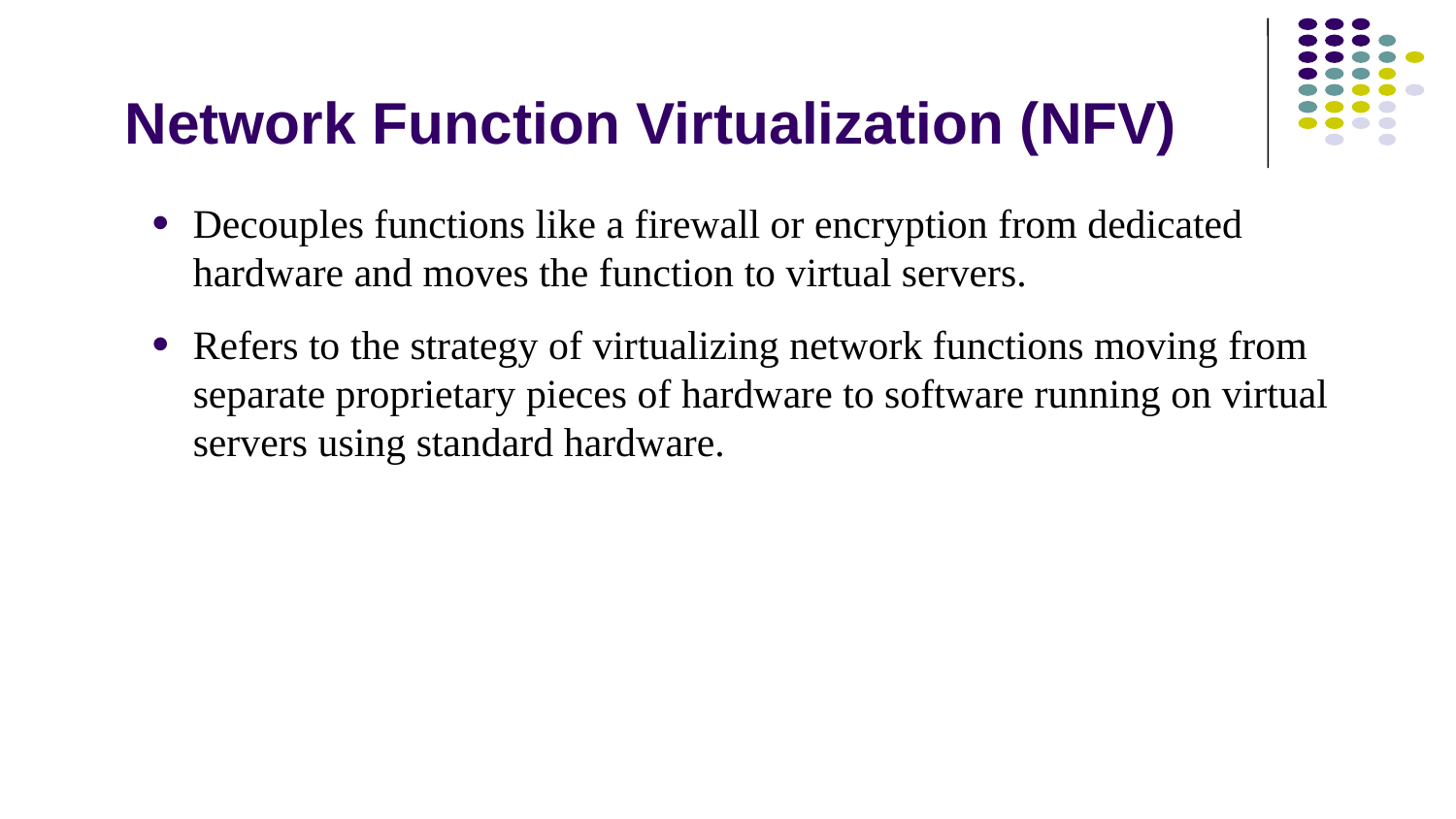

# Network Function Virtualization (NFV)
Decouples functions like a firewall or encryption from dedicated hardware and moves the function to virtual servers.
Refers to the strategy of virtualizing network functions moving from separate proprietary pieces of hardware to software running on virtual servers using standard hardware.